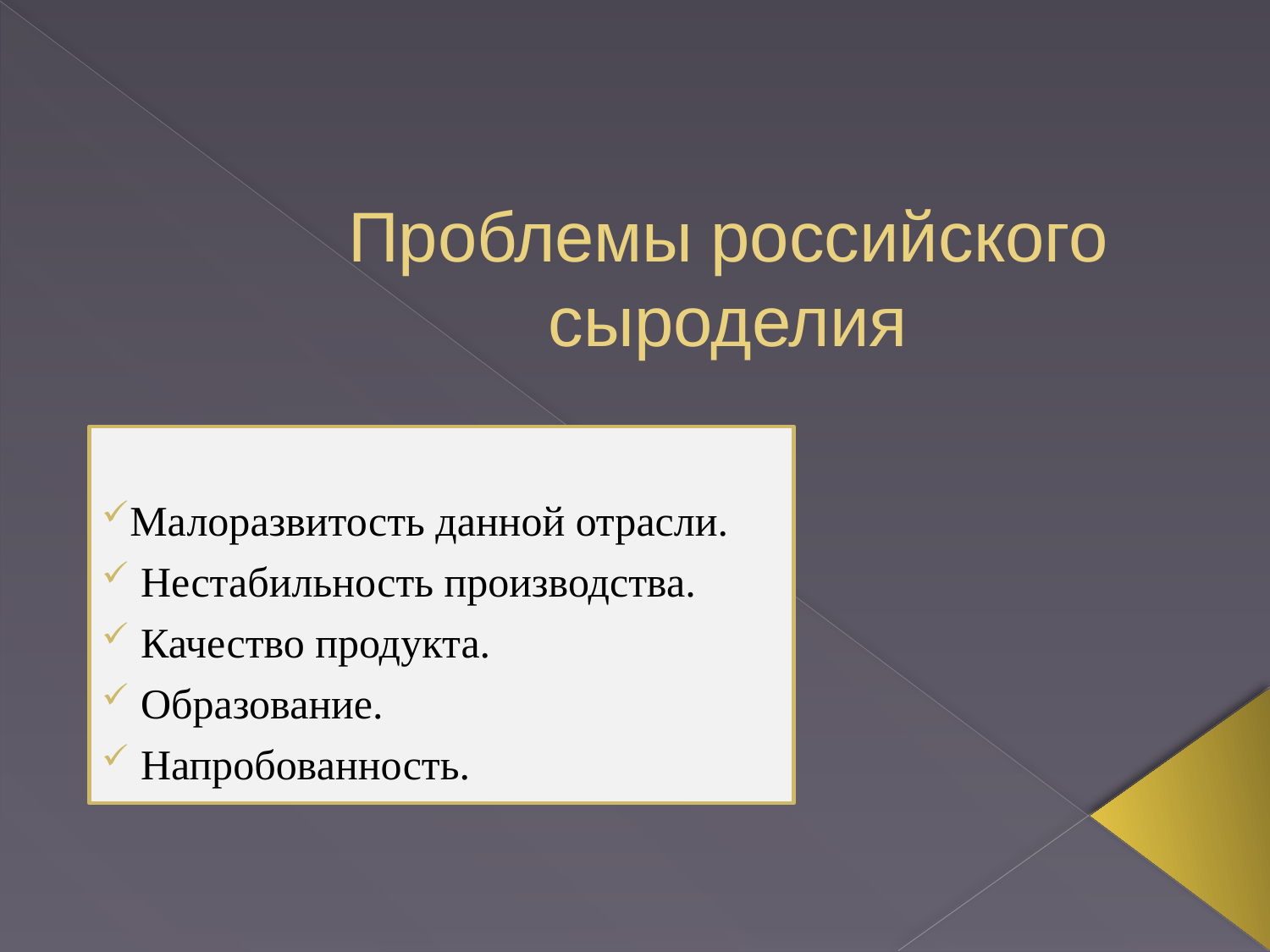

# Проблемы российского сыроделия

Малоразвитость данной отрасли.
 Нестабильность производства.
 Качество продукта.
 Образование.
 Напробованность.